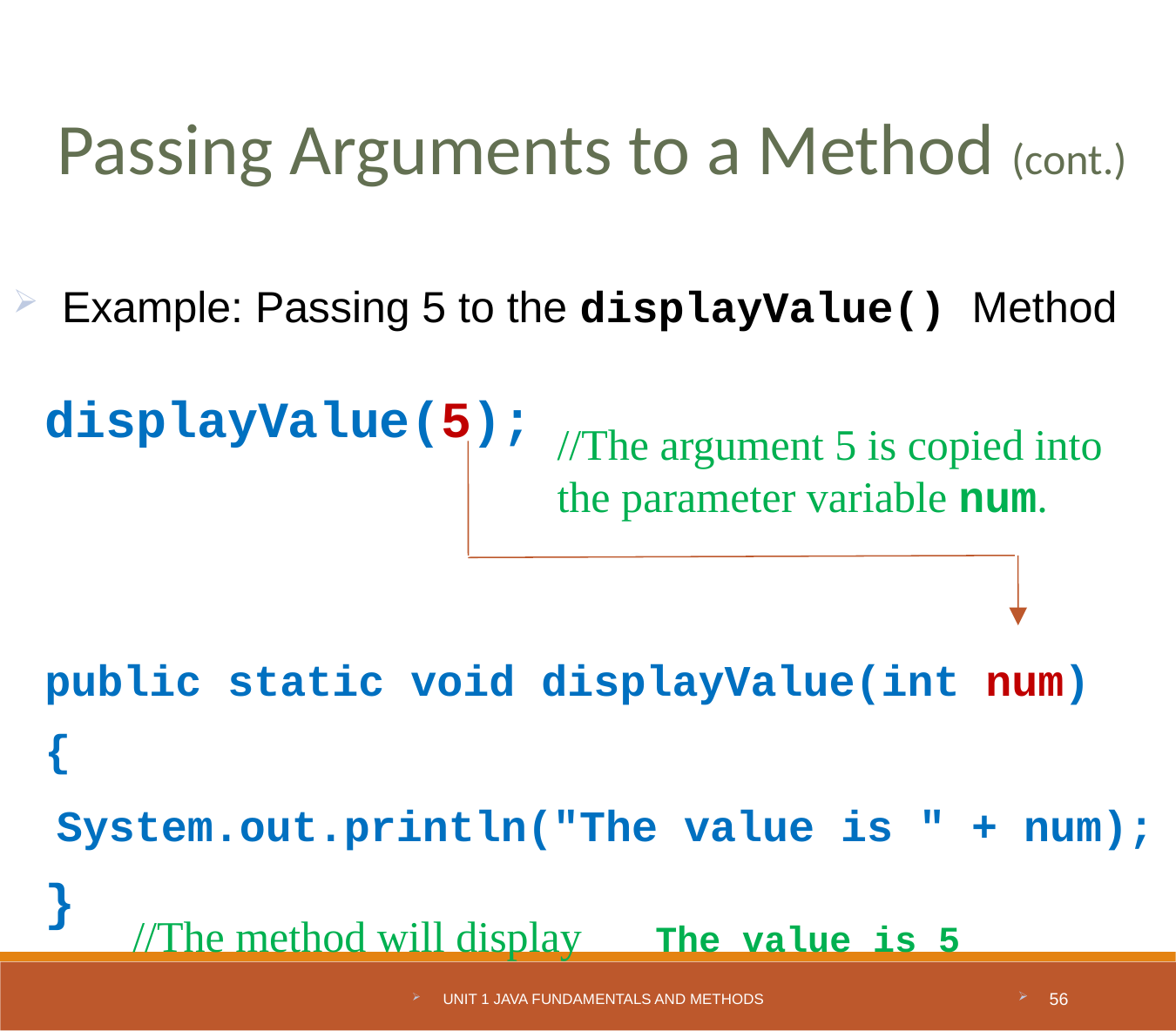

Passing Arguments to a Method (cont.)
Example: Passing 5 to the displayValue() Method
displayValue(5);

public static void displayValue(int num)
{
	System.out.println("The value is " + num);
}
//The argument 5 is copied into the parameter variable num.

//The method will display	The value is 5
Unit 1 Java Fundamentals and Methods
56